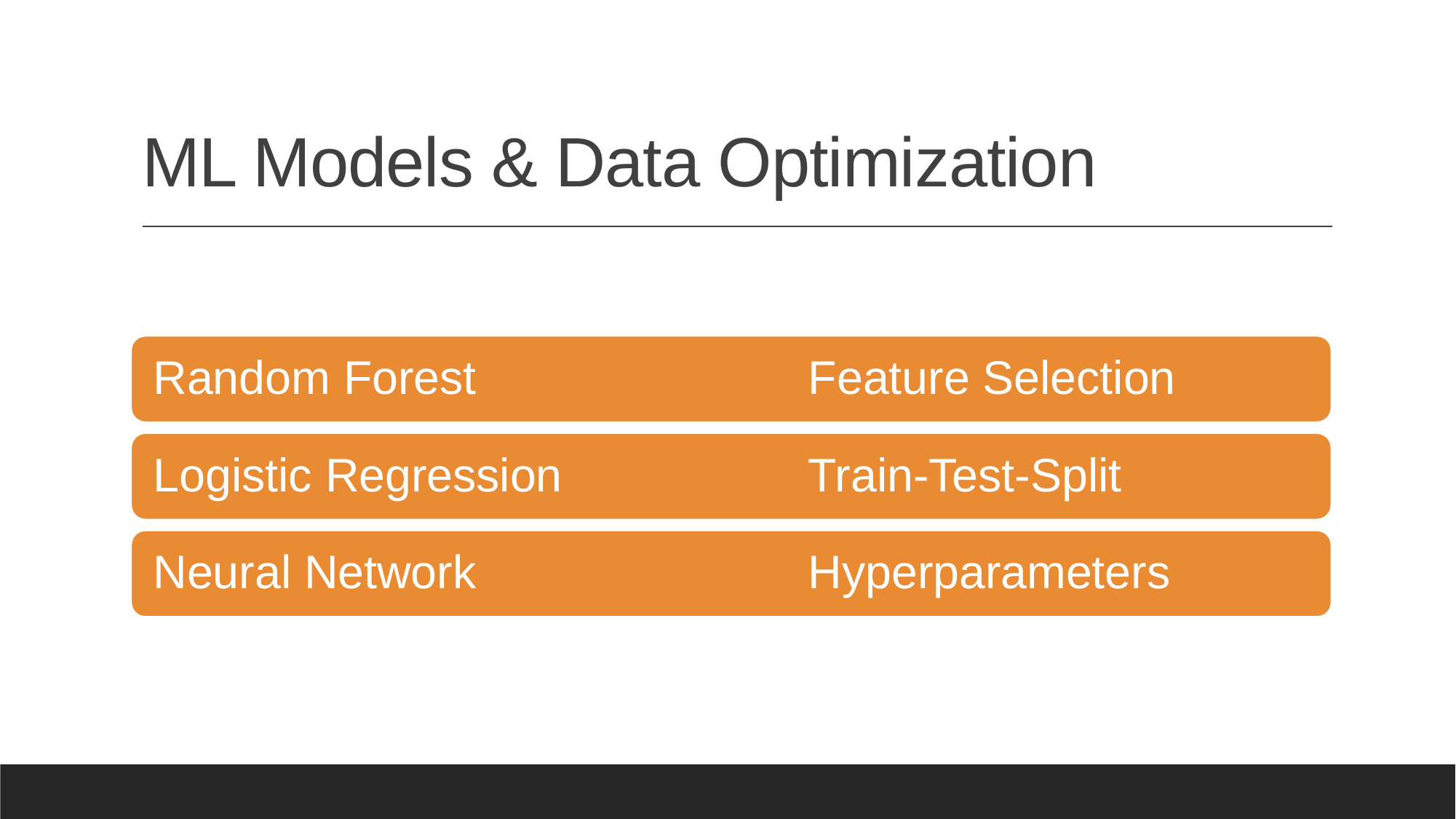

# ML Models & Data Optimization
Random Forest				Feature Selection
Logistic Regression			Train-Test-Split
Neural Network				Hyperparameters